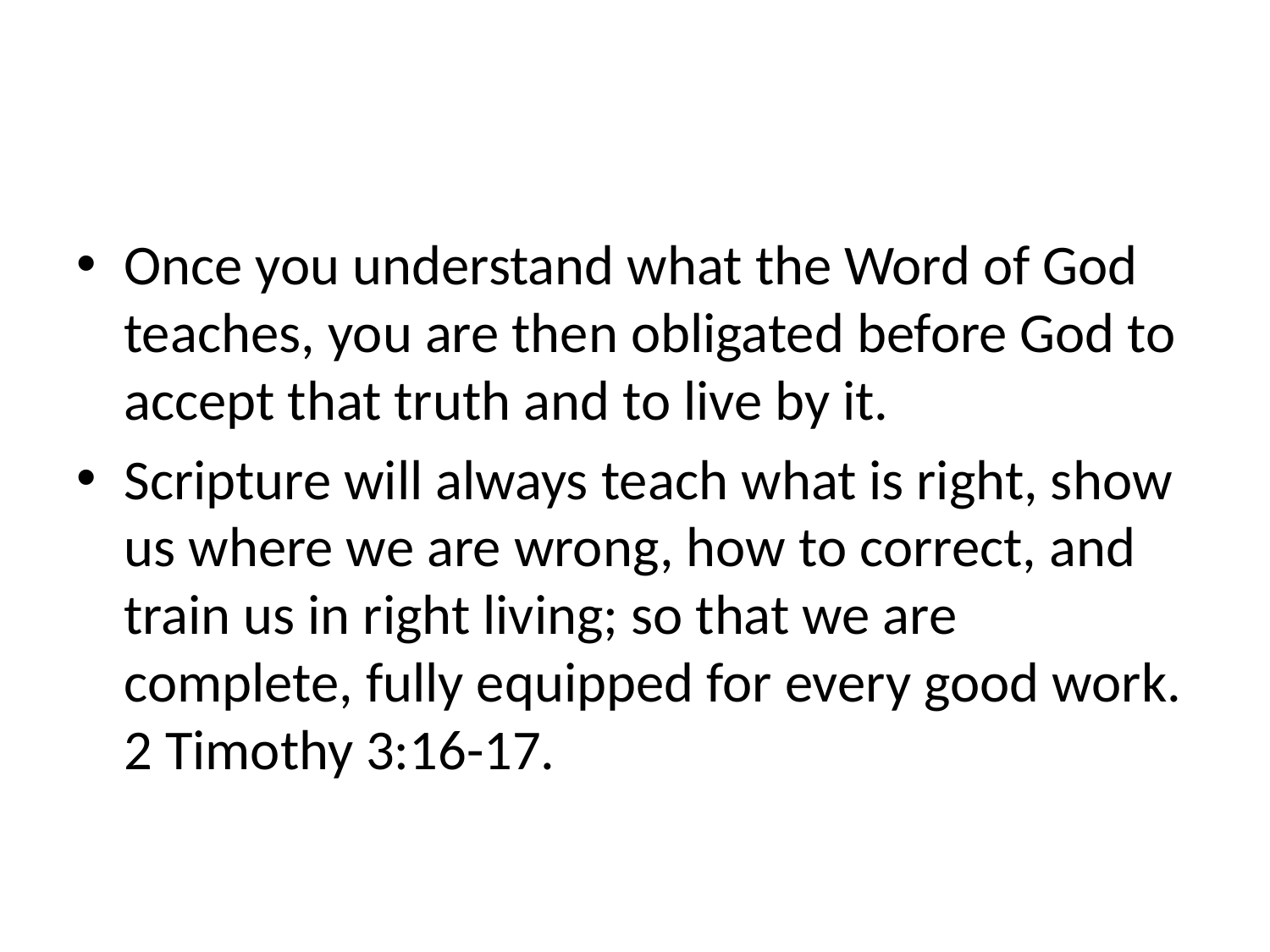

Once you understand what the Word of God teaches, you are then obligated before God to accept that truth and to live by it.
Scripture will always teach what is right, show us where we are wrong, how to correct, and train us in right living; so that we are complete, fully equipped for every good work. 2 Timothy 3:16-17.